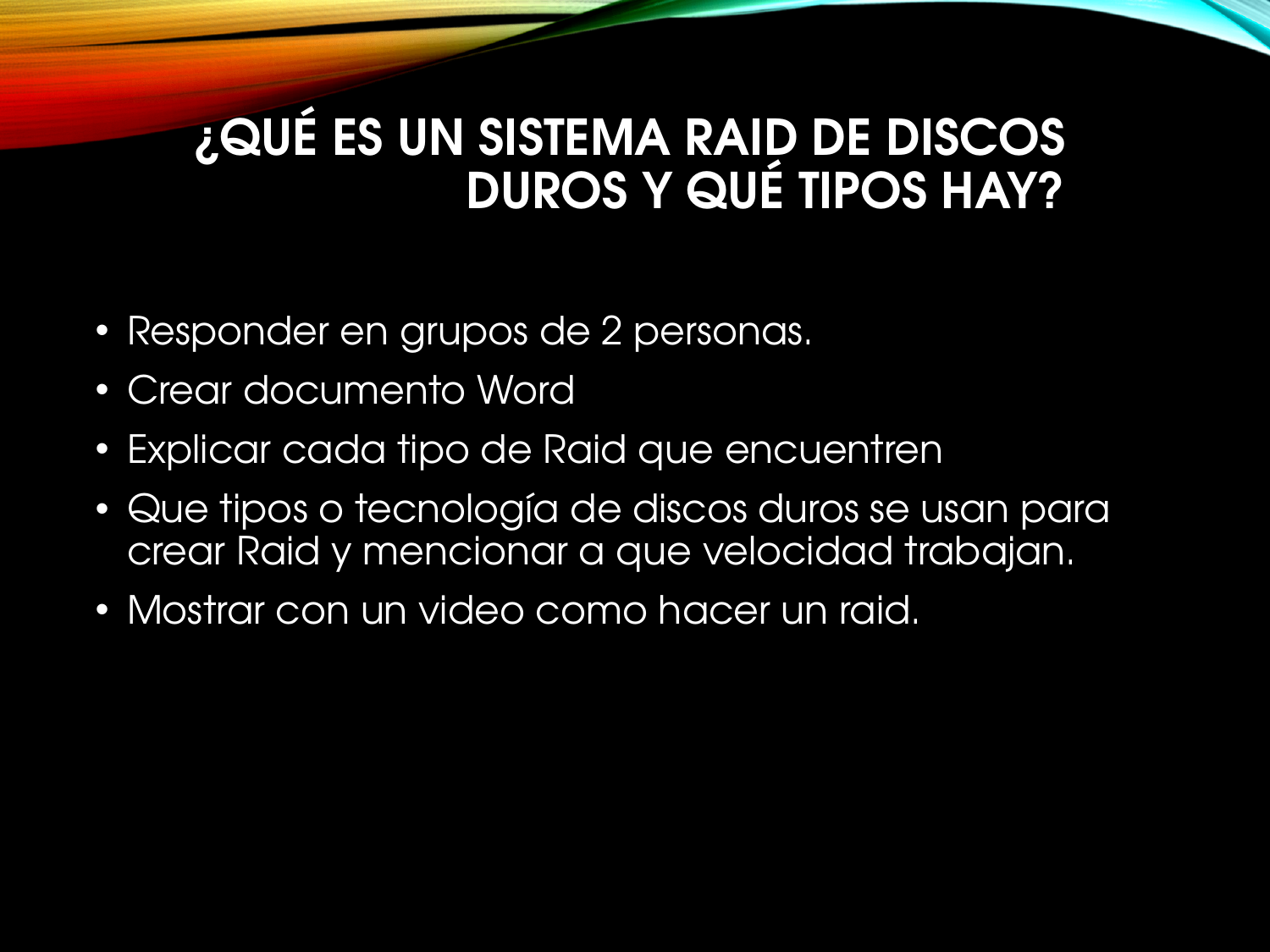

# ¿QUÉ ES UN SISTEMA RAID DE DISCOS DUROS Y QUÉ TIPOS HAY?
Responder en grupos de 2 personas.
Crear documento Word
Explicar cada tipo de Raid que encuentren
Que tipos o tecnología de discos duros se usan para crear Raid y mencionar a que velocidad trabajan.
Mostrar con un video como hacer un raid.